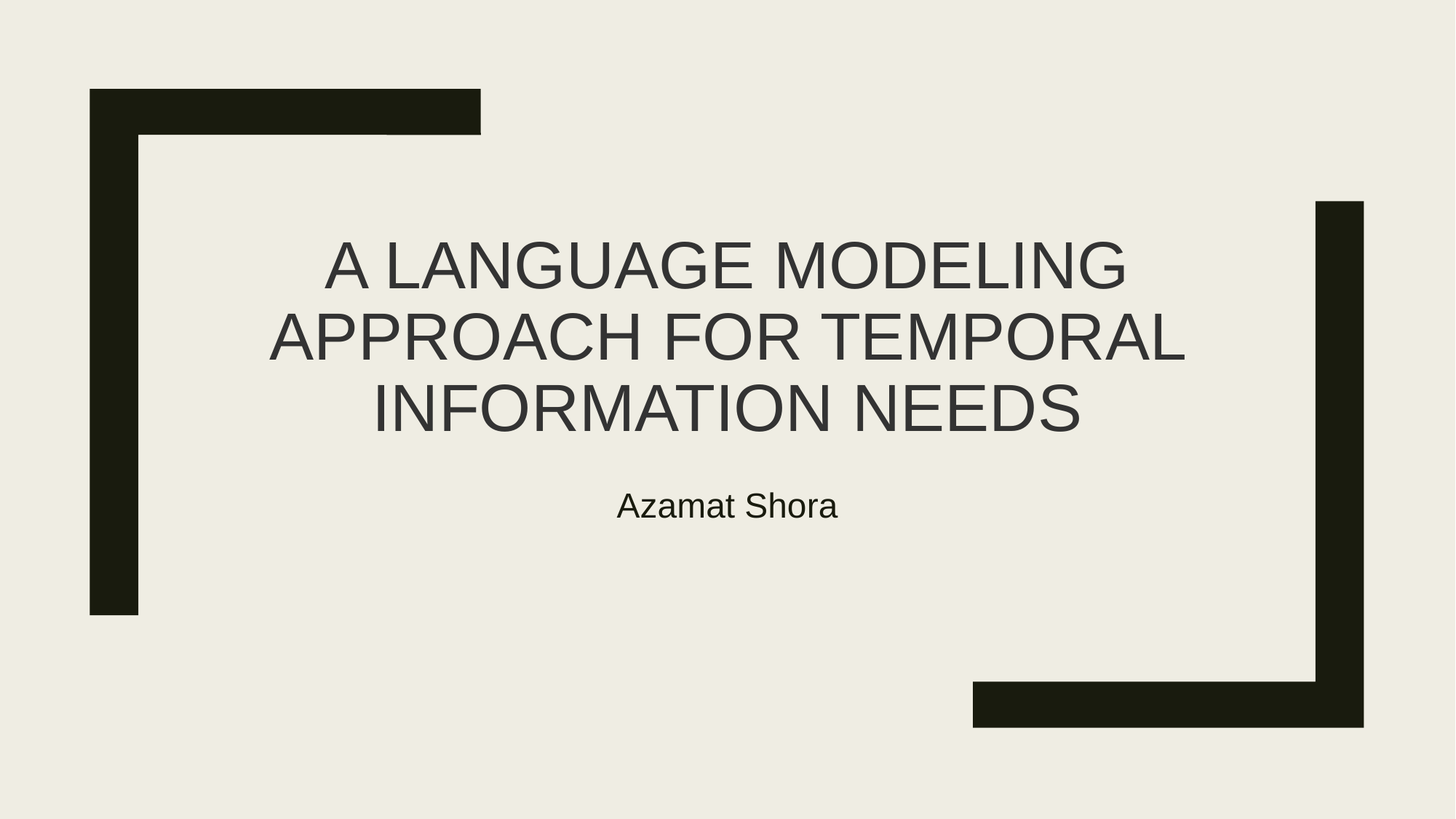

# A Language Modeling Approach for Temporal Information Needs
Azamat Shora